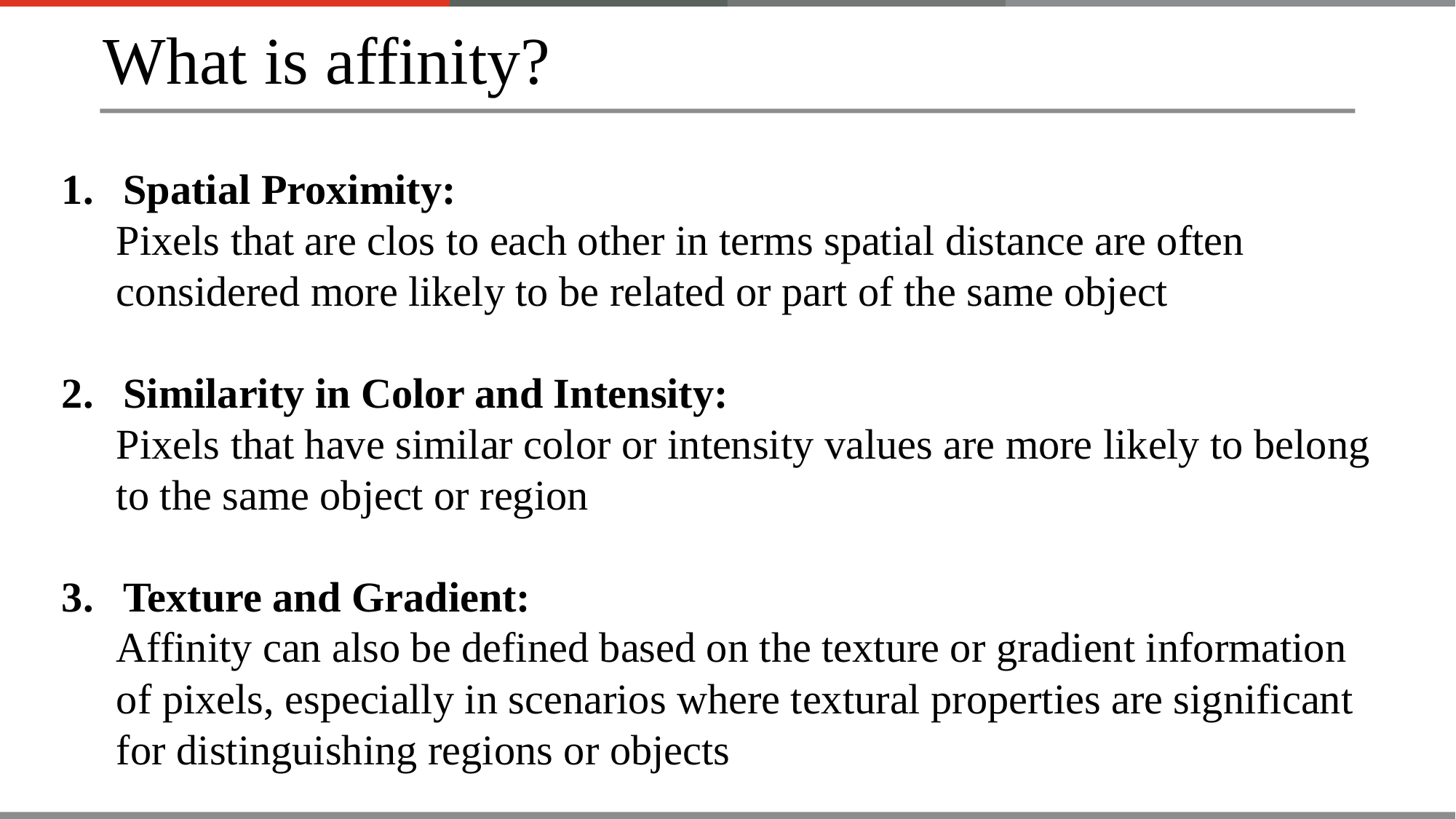

What is affinity?
Spatial Proximity:
Pixels that are clos to each other in terms spatial distance are often considered more likely to be related or part of the same object

Similarity in Color and Intensity:
Pixels that have similar color or intensity values are more likely to belong to the same object or region

Texture and Gradient:
Affinity can also be defined based on the texture or gradient information of pixels, especially in scenarios where textural properties are significant for distinguishing regions or objects